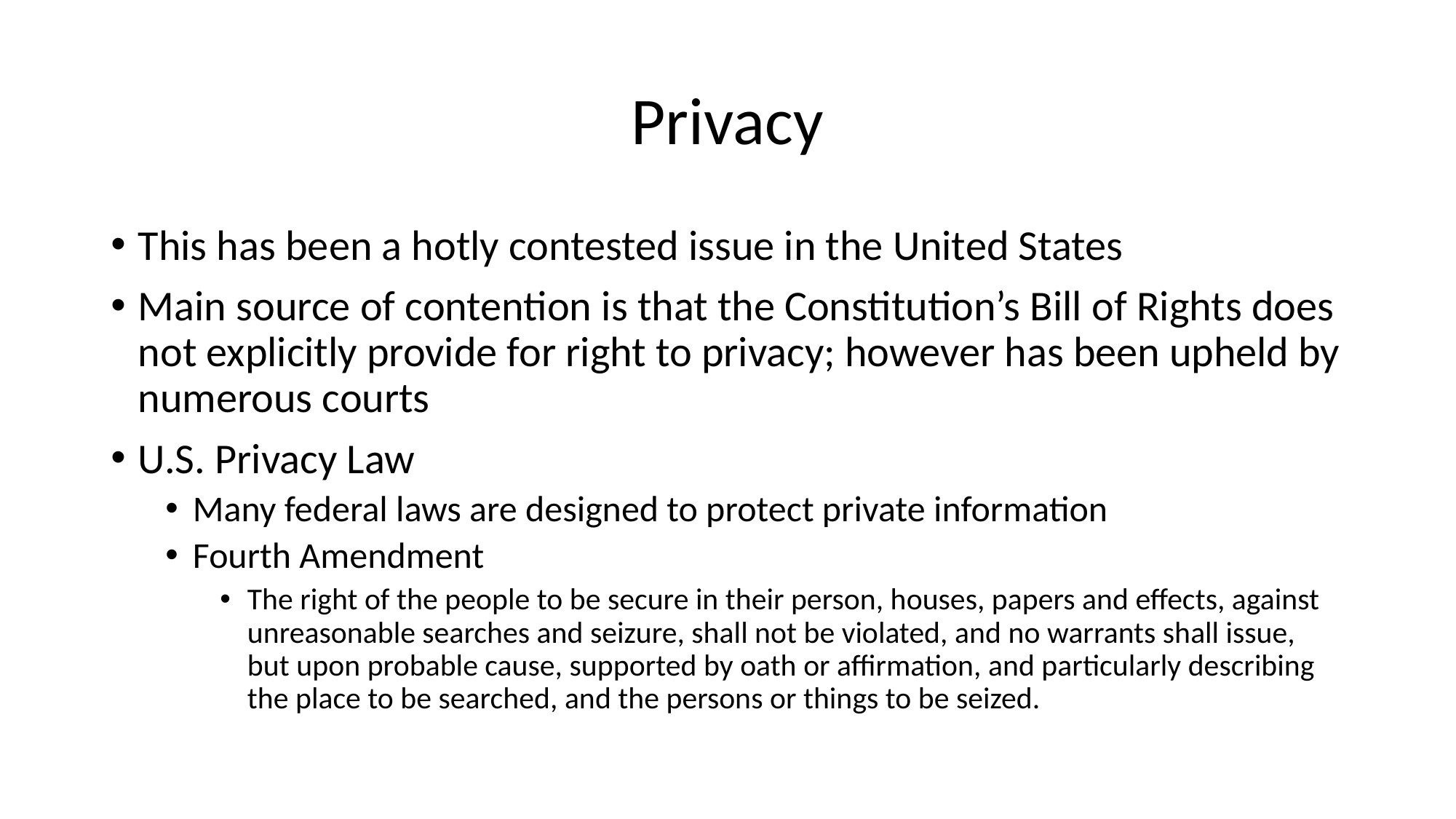

# Privacy
This has been a hotly contested issue in the United States
Main source of contention is that the Constitution’s Bill of Rights does not explicitly provide for right to privacy; however has been upheld by numerous courts
U.S. Privacy Law
Many federal laws are designed to protect private information
Fourth Amendment
The right of the people to be secure in their person, houses, papers and effects, against unreasonable searches and seizure, shall not be violated, and no warrants shall issue, but upon probable cause, supported by oath or affirmation, and particularly describing the place to be searched, and the persons or things to be seized.